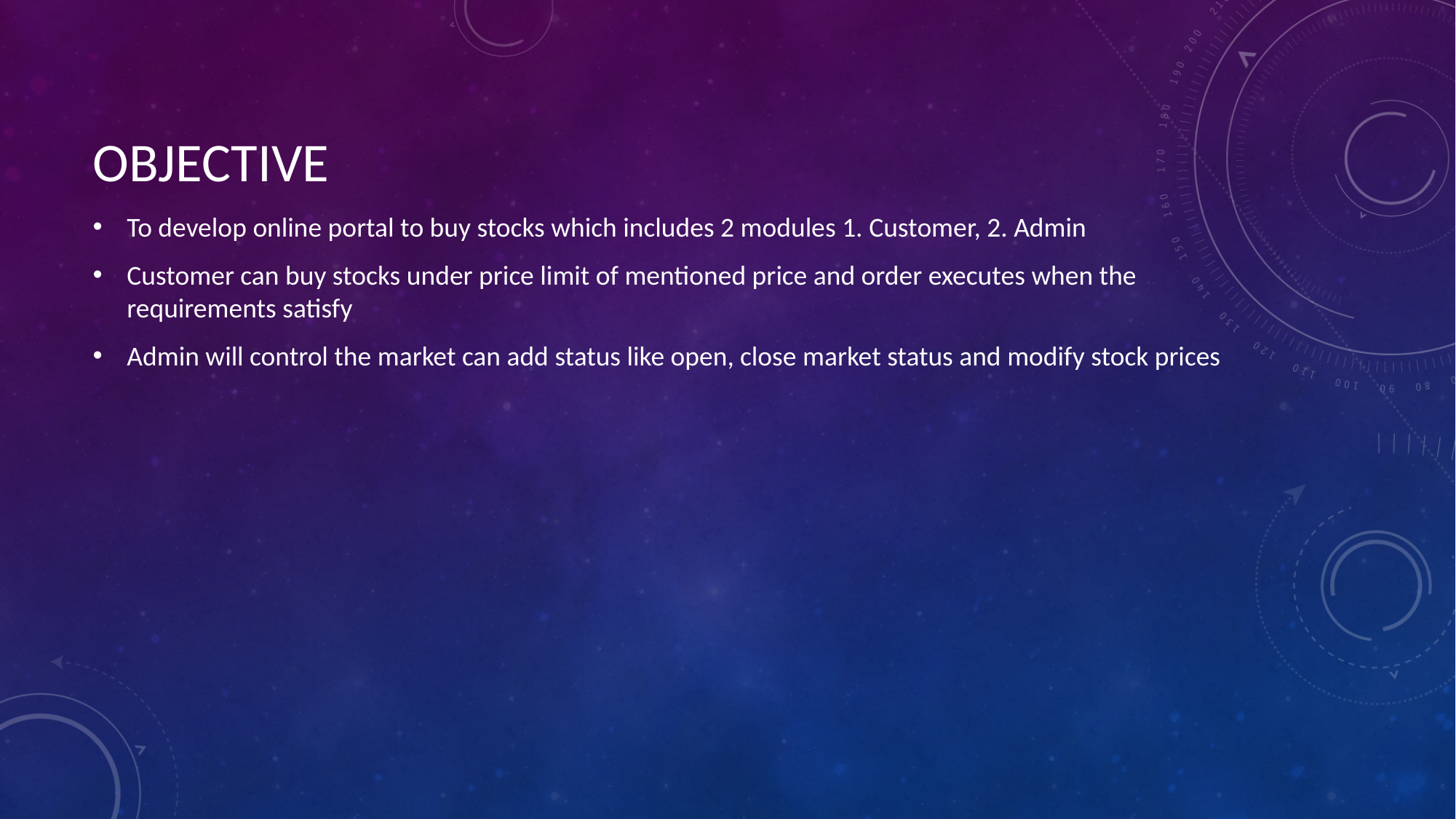

# objective
To develop online portal to buy stocks which includes 2 modules 1. Customer, 2. Admin
Customer can buy stocks under price limit of mentioned price and order executes when the requirements satisfy
Admin will control the market can add status like open, close market status and modify stock prices